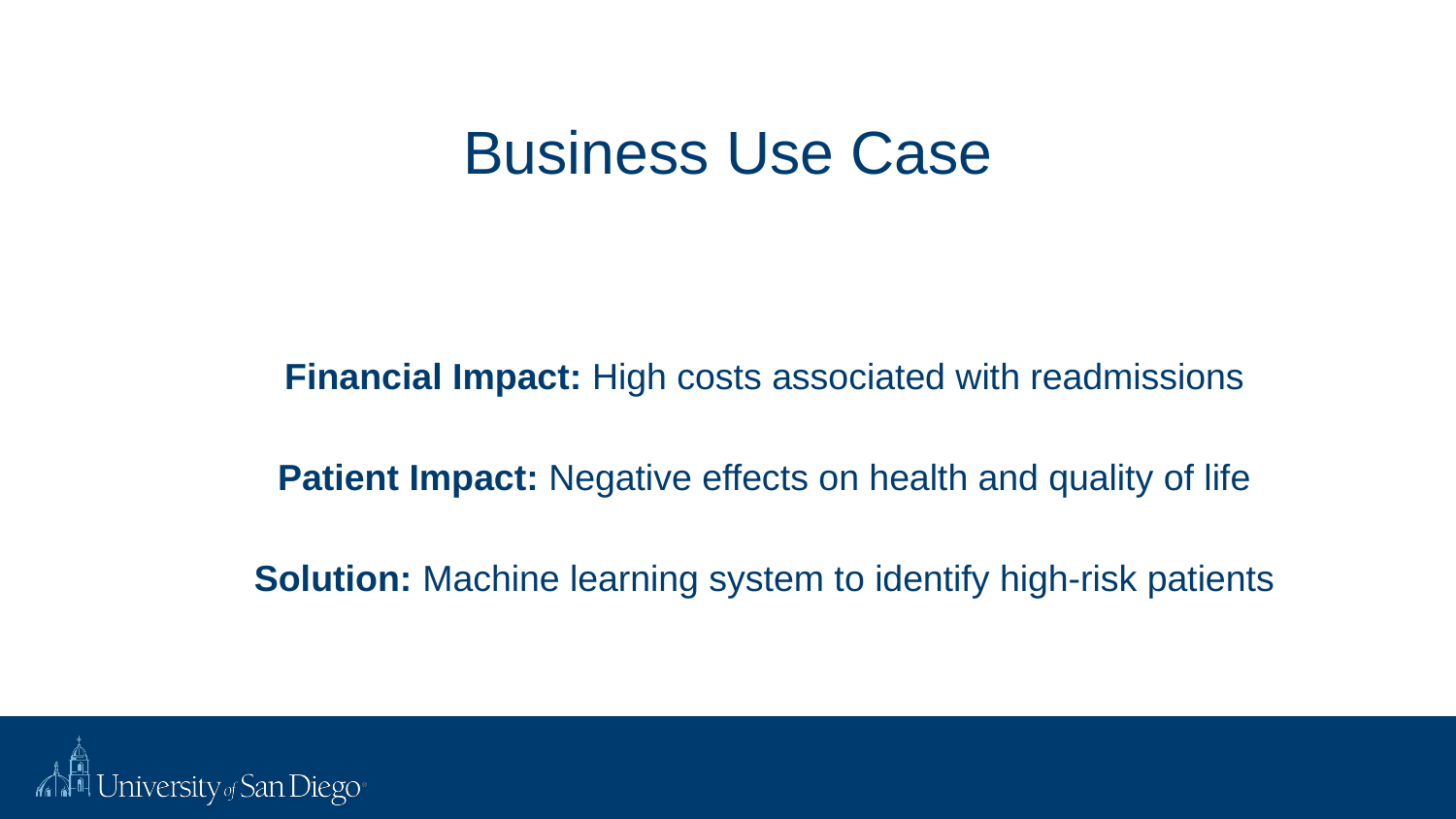

# Business Use Case

Financial Impact: High costs associated with readmissions

Patient Impact: Negative effects on health and quality of life

Solution: Machine learning system to identify high-risk patients